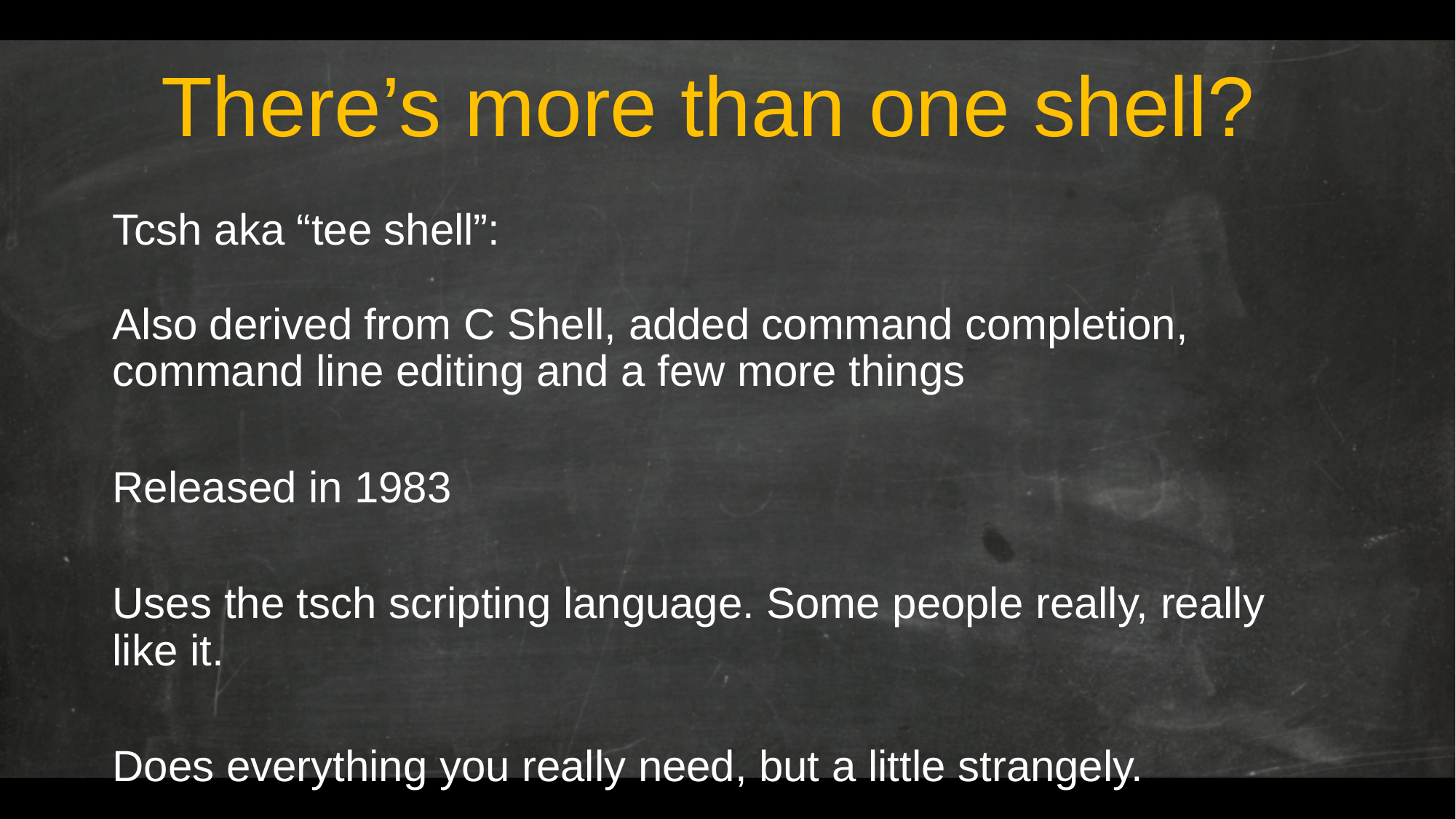

# There’s more than one shell?
Tcsh aka “tee shell”:
Also derived from C Shell, added command completion, command line editing and a few more things

Released in 1983

Uses the tsch scripting language. Some people really, really like it.

Does everything you really need, but a little strangely.